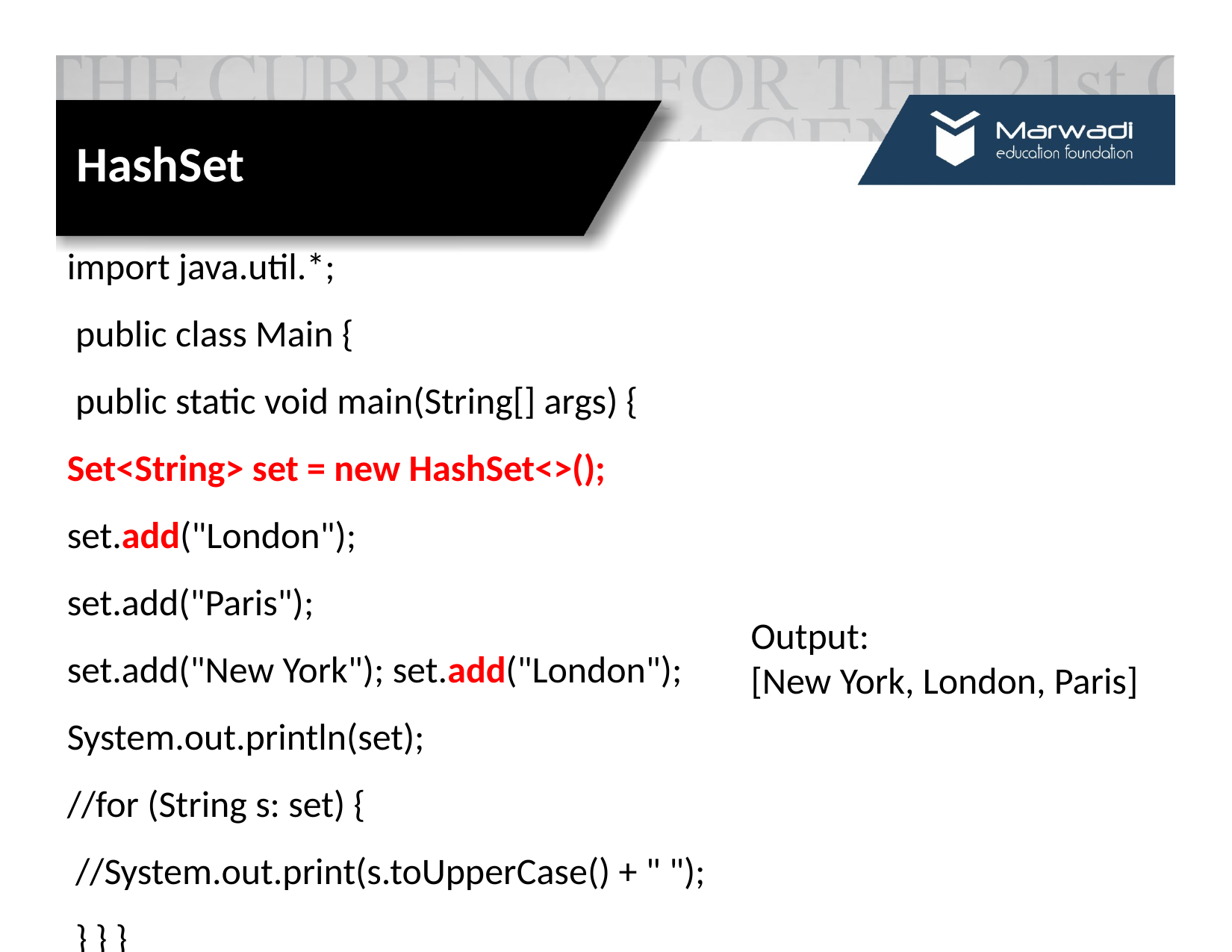

HashSet
import java.util.*;
 public class Main {
 public static void main(String[] args) {
Set<String> set = new HashSet<>();
set.add("London");
set.add("Paris");
set.add("New York"); set.add("London");
System.out.println(set);
//for (String s: set) {
 //System.out.print(s.toUpperCase() + " ");
 } } }
Output:
[New York, London, Paris]